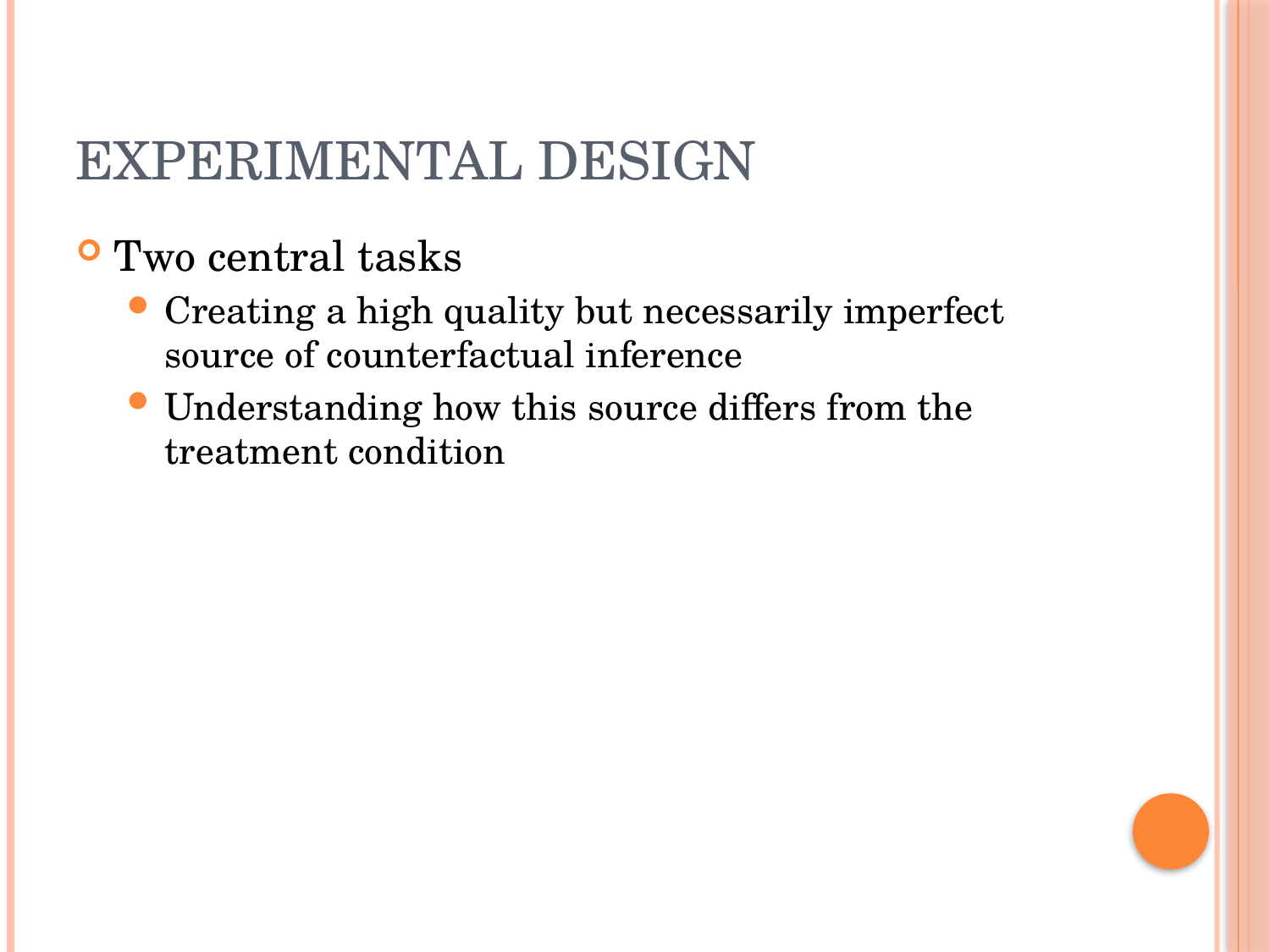

# Experimental Design
Two central tasks
Creating a high quality but necessarily imperfect source of counterfactual inference
Understanding how this source differs from the treatment condition